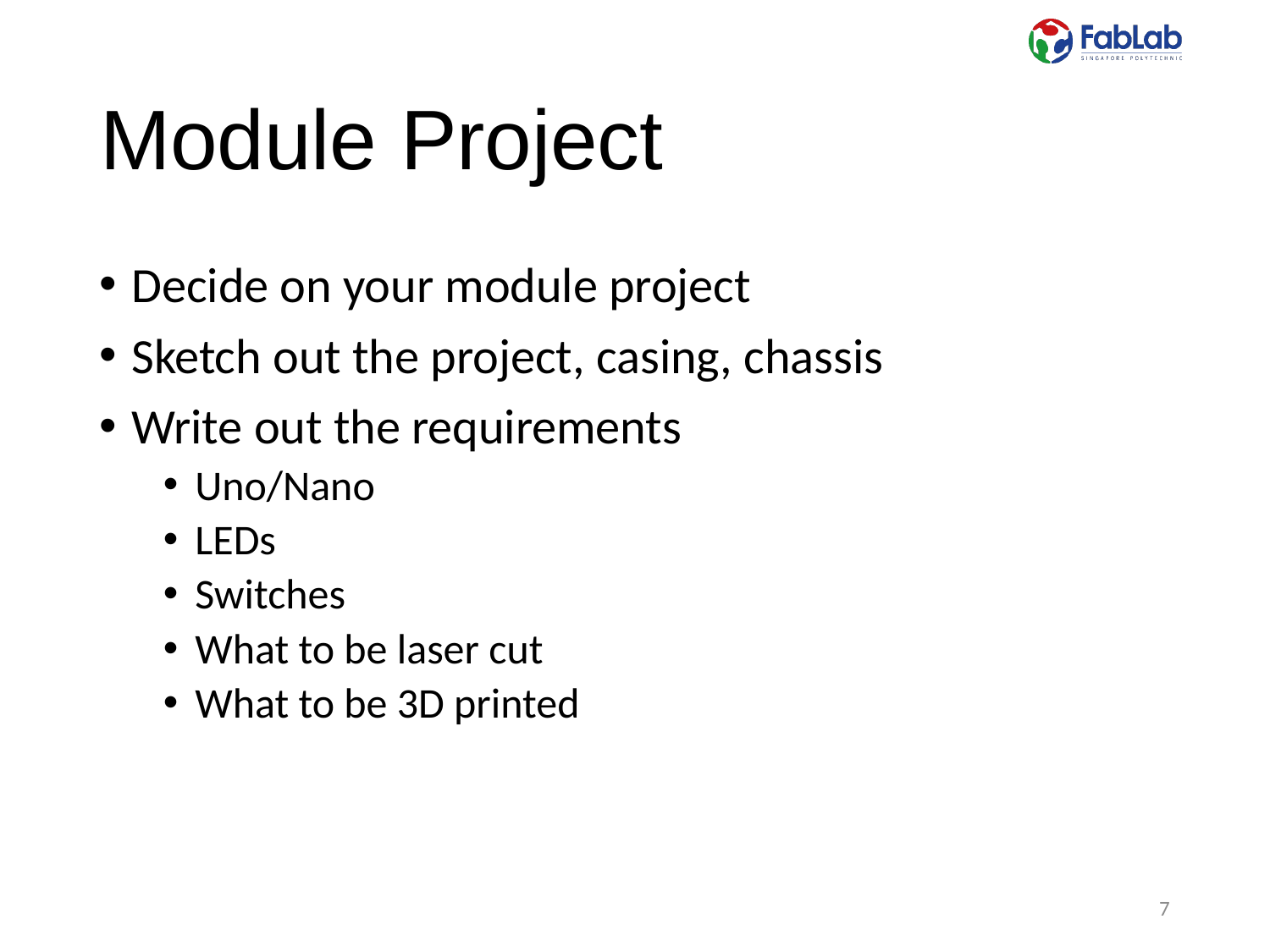

# Module Project
Decide on your module project
Sketch out the project, casing, chassis
Write out the requirements
Uno/Nano
LEDs
Switches
What to be laser cut
What to be 3D printed
7